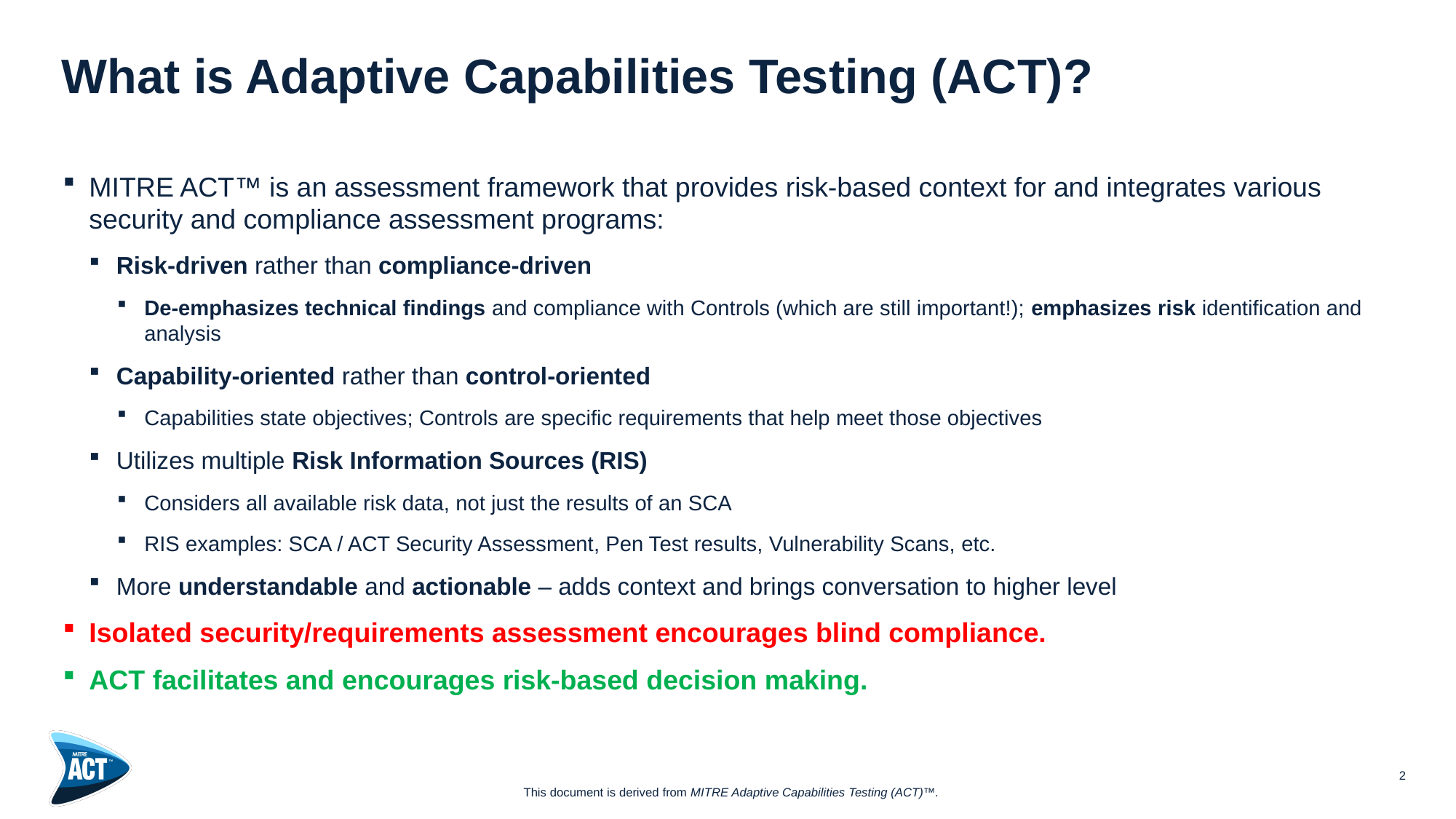

# What is Adaptive Capabilities Testing (ACT)?
MITRE ACT™ is an assessment framework that provides risk-based context for and integrates various security and compliance assessment programs:
Risk-driven rather than compliance-driven
De-emphasizes technical findings and compliance with Controls (which are still important!); emphasizes risk identification and analysis
Capability-oriented rather than control-oriented
Capabilities state objectives; Controls are specific requirements that help meet those objectives
Utilizes multiple Risk Information Sources (RIS)
Considers all available risk data, not just the results of an SCA
RIS examples: SCA / ACT Security Assessment, Pen Test results, Vulnerability Scans, etc.
More understandable and actionable – adds context and brings conversation to higher level
Isolated security/requirements assessment encourages blind compliance.
ACT facilitates and encourages risk-based decision making.
2